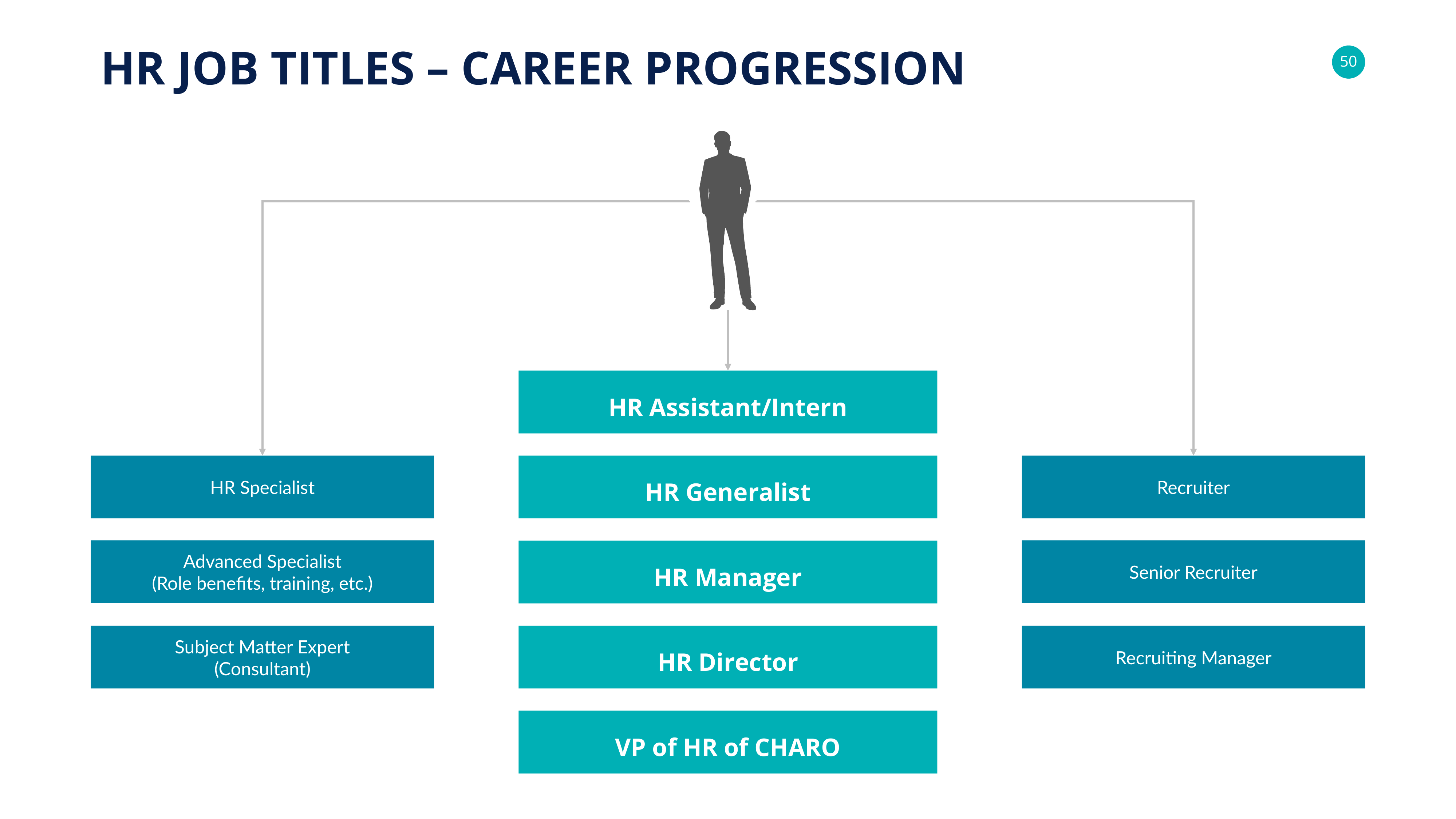

HR JOB TITLES – CAREER PROGRESSION

HR Assistant/Intern

HR Specialist

Recruiter
HR Generalist

Advanced Specialist
(Role benefits, training, etc.)

Senior Recruiter

HR Manager

Subject Matter Expert
(Consultant)

Recruiting Manager
HR Director

VP of HR of CHARO